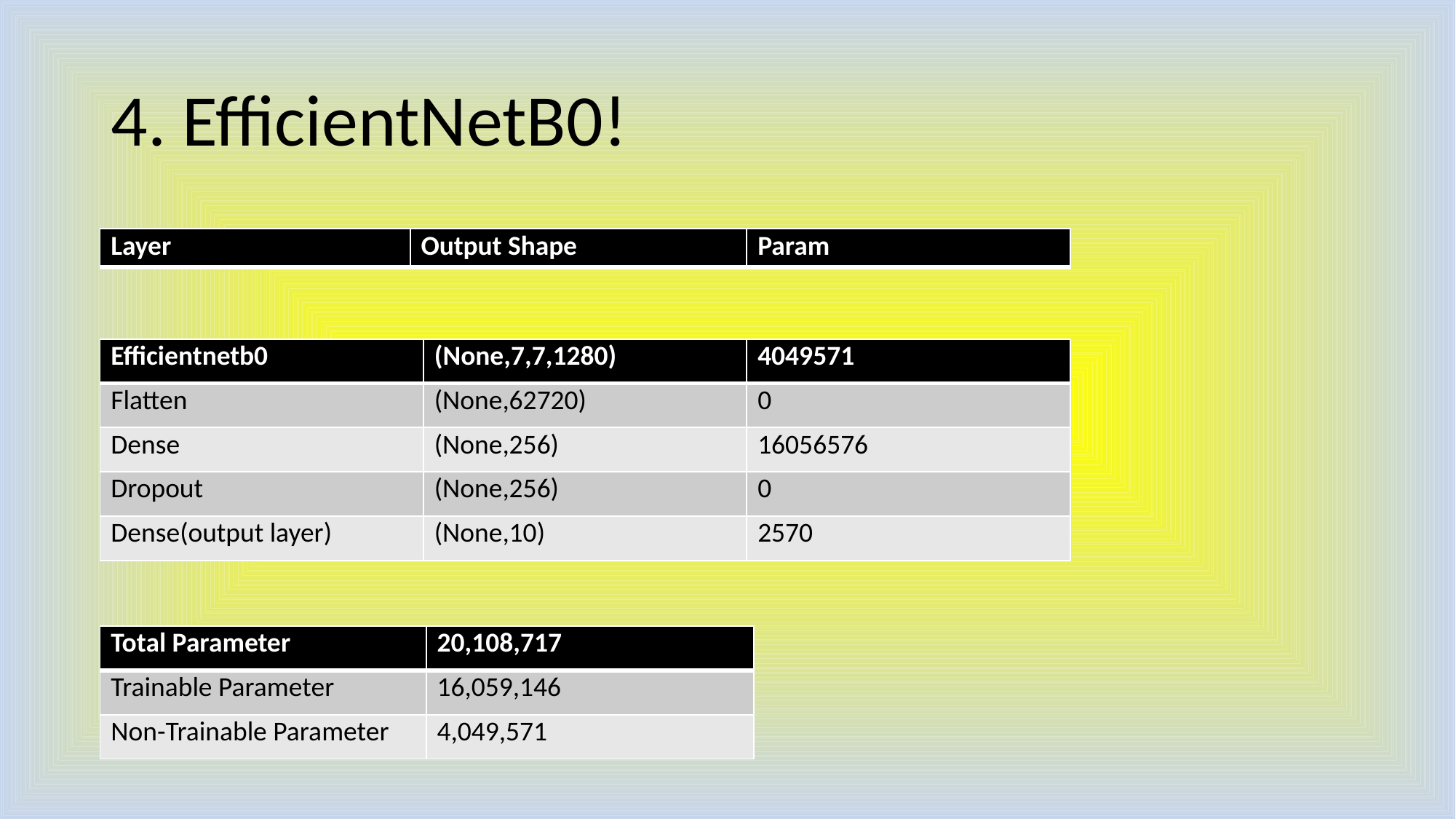

# 4. EfficientNetB0!
| Layer | Output Shape | Param |
| --- | --- | --- |
| Efficientnetb0 | (None,7,7,1280) | 4049571 |
| --- | --- | --- |
| Flatten | (None,62720) | 0 |
| Dense | (None,256) | 16056576 |
| Dropout | (None,256) | 0 |
| Dense(output layer) | (None,10) | 2570 |
| Total Parameter | 20,108,717 |
| --- | --- |
| Trainable Parameter | 16,059,146 |
| Non-Trainable Parameter | 4,049,571 |